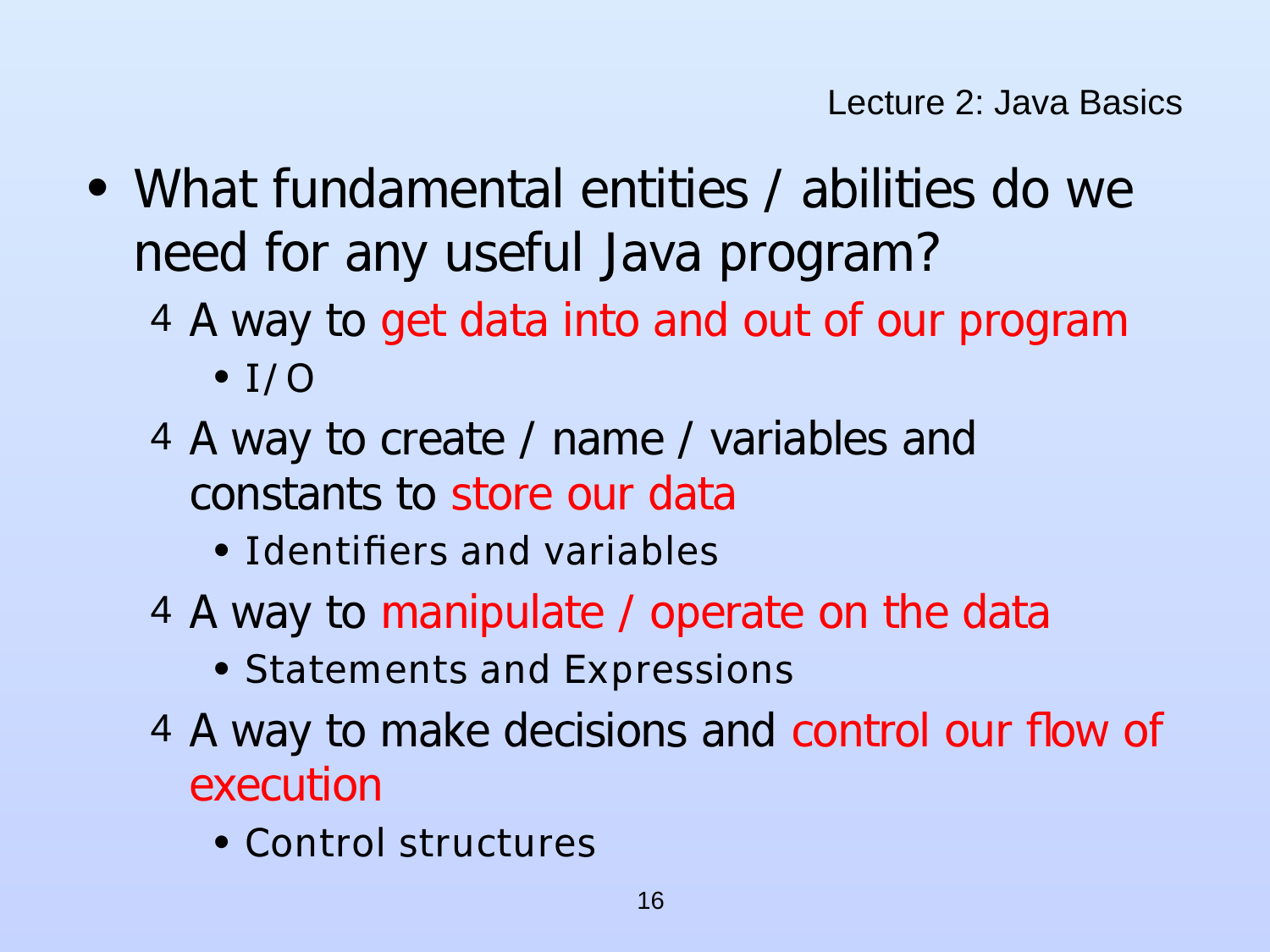

# Lecture 2: Java Basics
What fundamental entities / abilities do we need for any useful Java program?
A way to get data into and out of our program
I/O
A way to create / name / variables and constants to store our data
Identifiers and variables
A way to manipulate / operate on the data
Statements and Expressions
A way to make decisions and control our flow of execution
Control structures

16